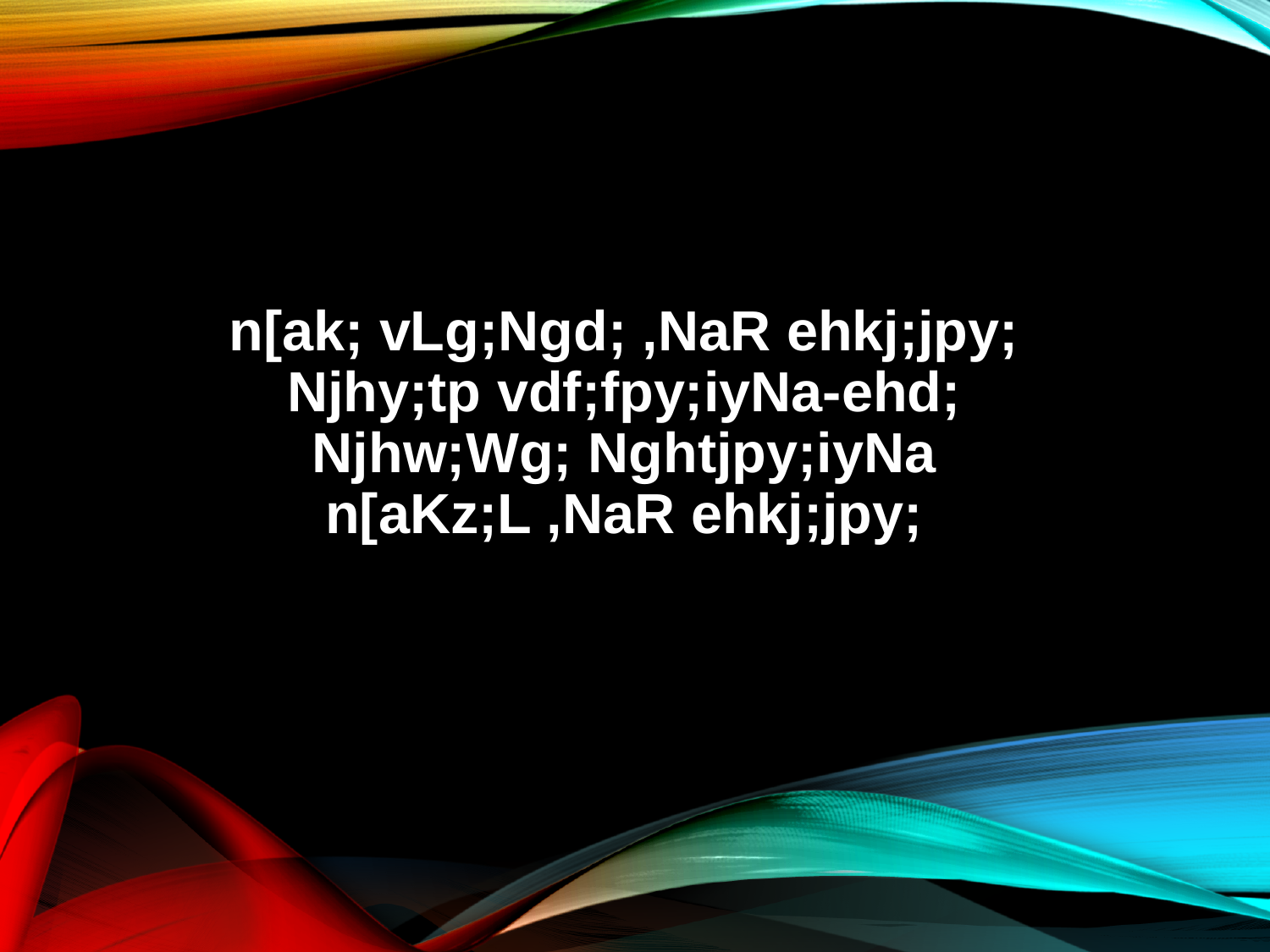

n[ak; vLg;Ngd; ,NaR ehkj;jpy;
Njhy;tp vdf;fpy;iyNa-ehd;
Njhw;Wg; Nghtjpy;iyNa
n[aKz;L ,NaR ehkj;jpy;